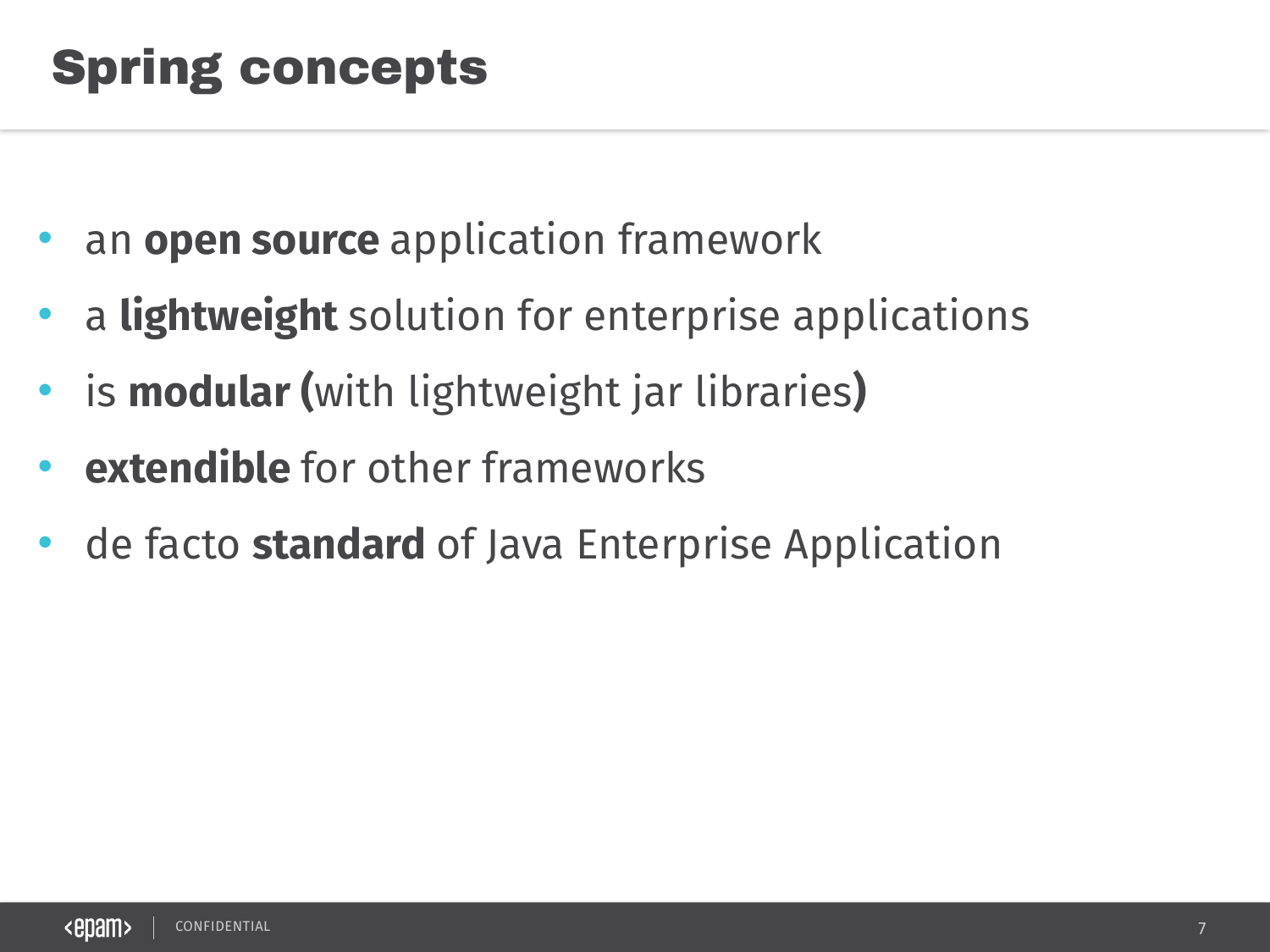

Spring concepts
an open source application framework
a lightweight solution for enterprise applications
is modular (with lightweight jar libraries)
extendible for other frameworks
de facto standard of Java Enterprise Application